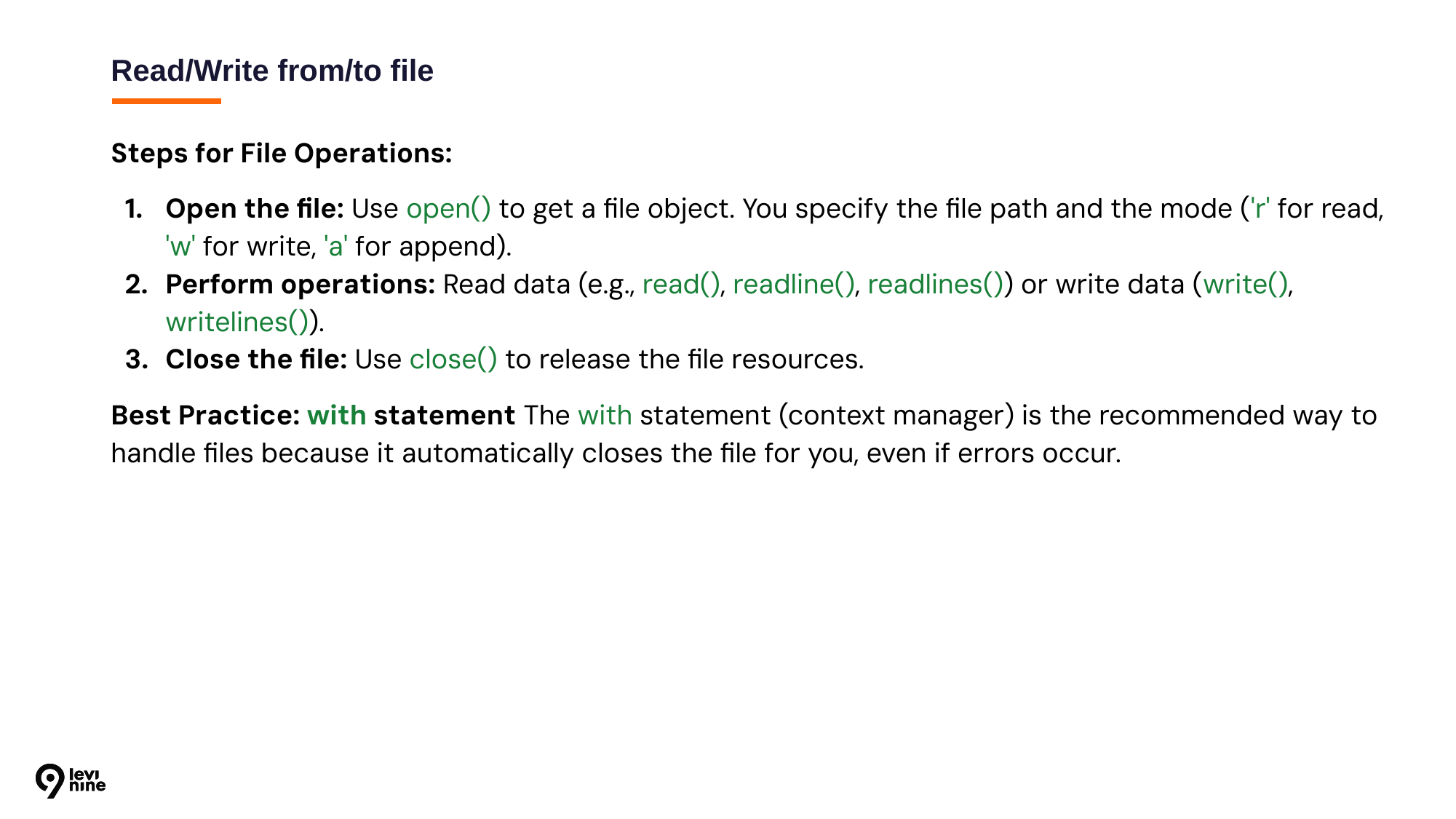

# Read/Write from/to file
Steps for File Operations:
Open the file: Use open() to get a file object. You specify the file path and the mode ('r' for read, 'w' for write, 'a' for append).
Perform operations: Read data (e.g., read(), readline(), readlines()) or write data (write(), writelines()).
Close the file: Use close() to release the file resources.
Best Practice: with statement The with statement (context manager) is the recommended way to handle files because it automatically closes the file for you, even if errors occur.